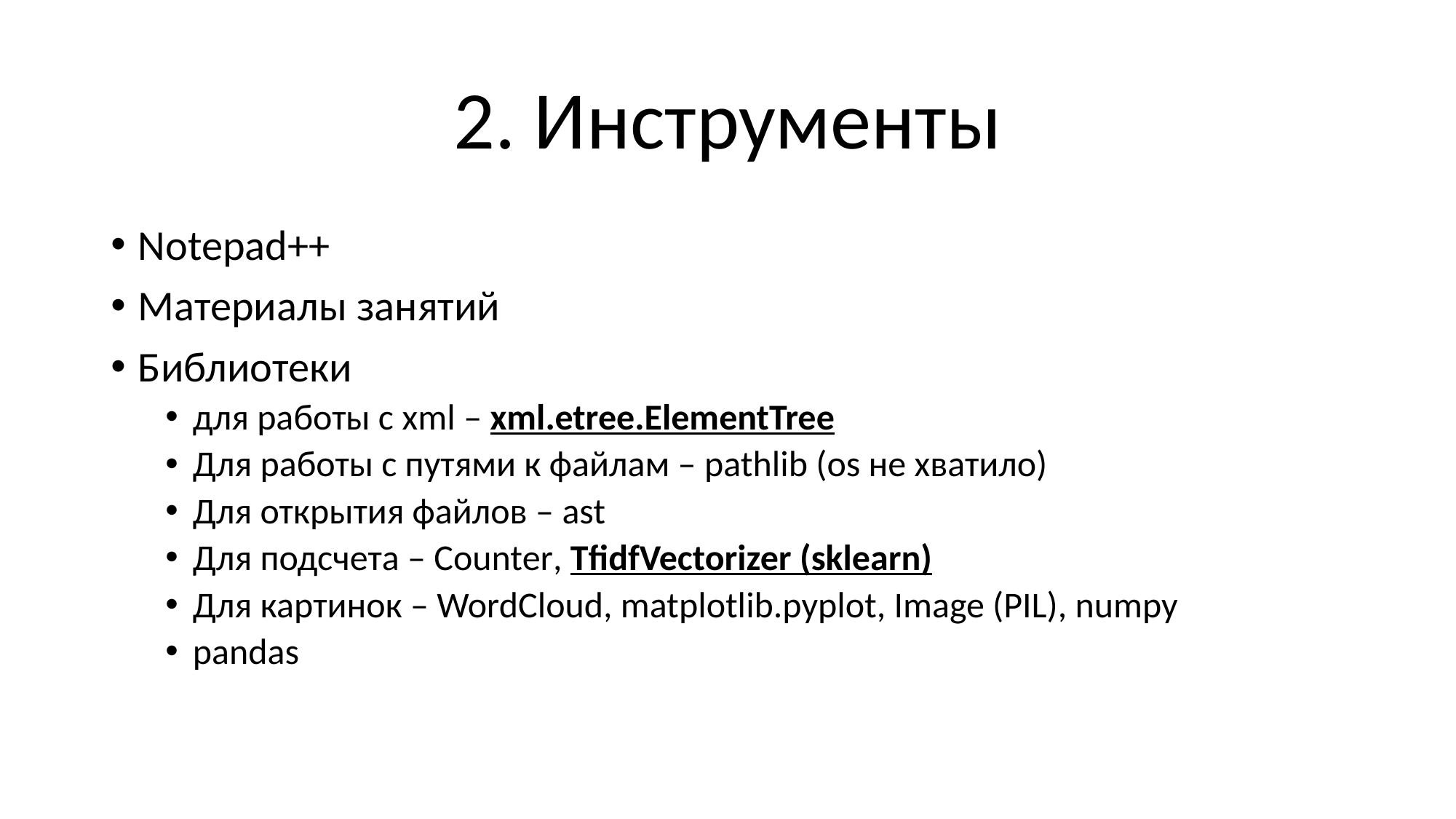

# 2. Инструменты
Notepad++
Материалы занятий
Библиотеки
для работы с xml – xml.etree.ElementTree
Для работы с путями к файлам – pathlib (os не хватило)
Для открытия файлов – ast
Для подсчета – Counter, TfidfVectorizer (sklearn)
Для картинок – WordCloud, matplotlib.pyplot, Image (PIL), numpy
pandas